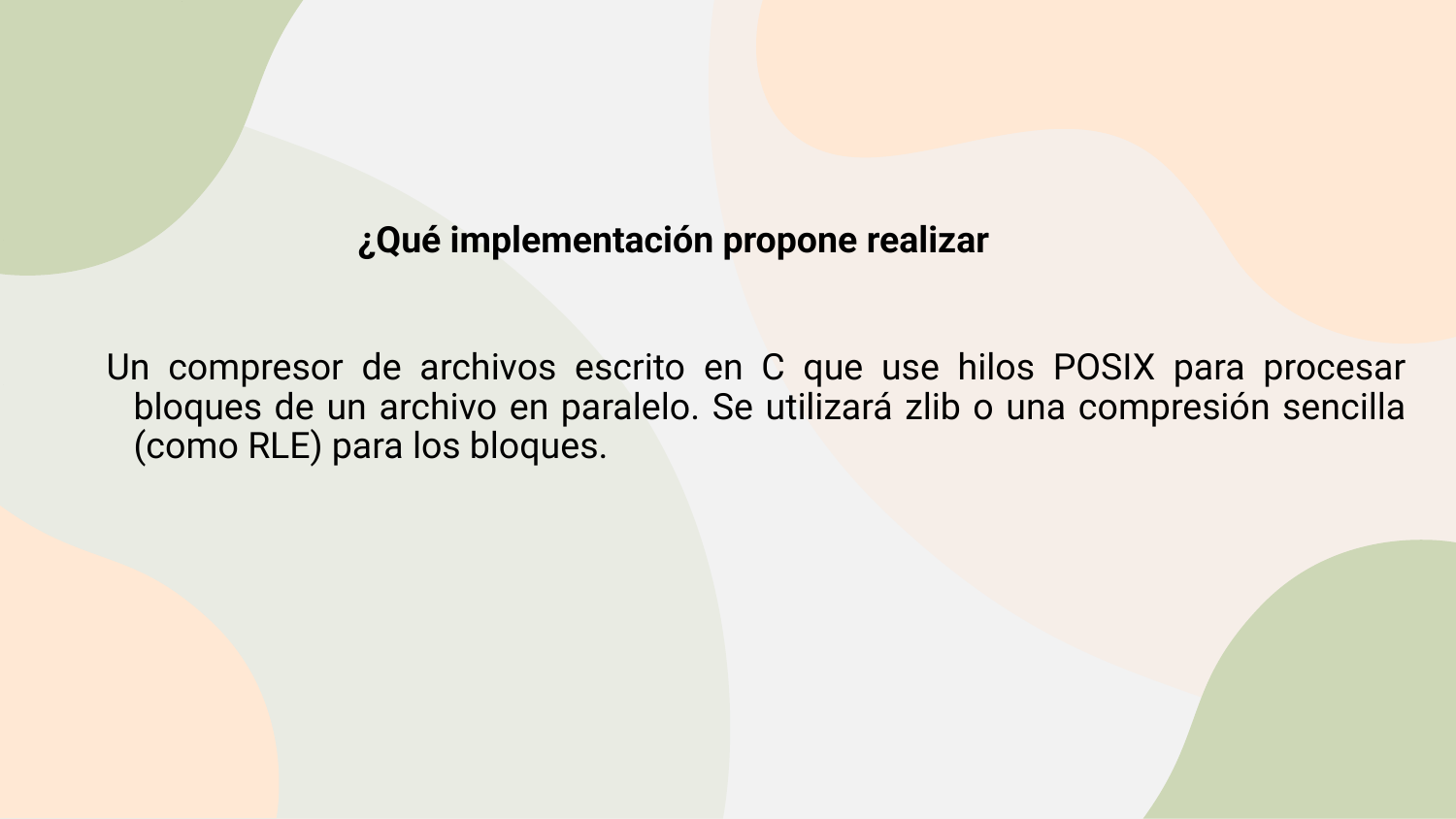

# ¿Qué implementación propone realizar
 Un compresor de archivos escrito en C que use hilos POSIX para procesar bloques de un archivo en paralelo. Se utilizará zlib o una compresión sencilla (como RLE) para los bloques.